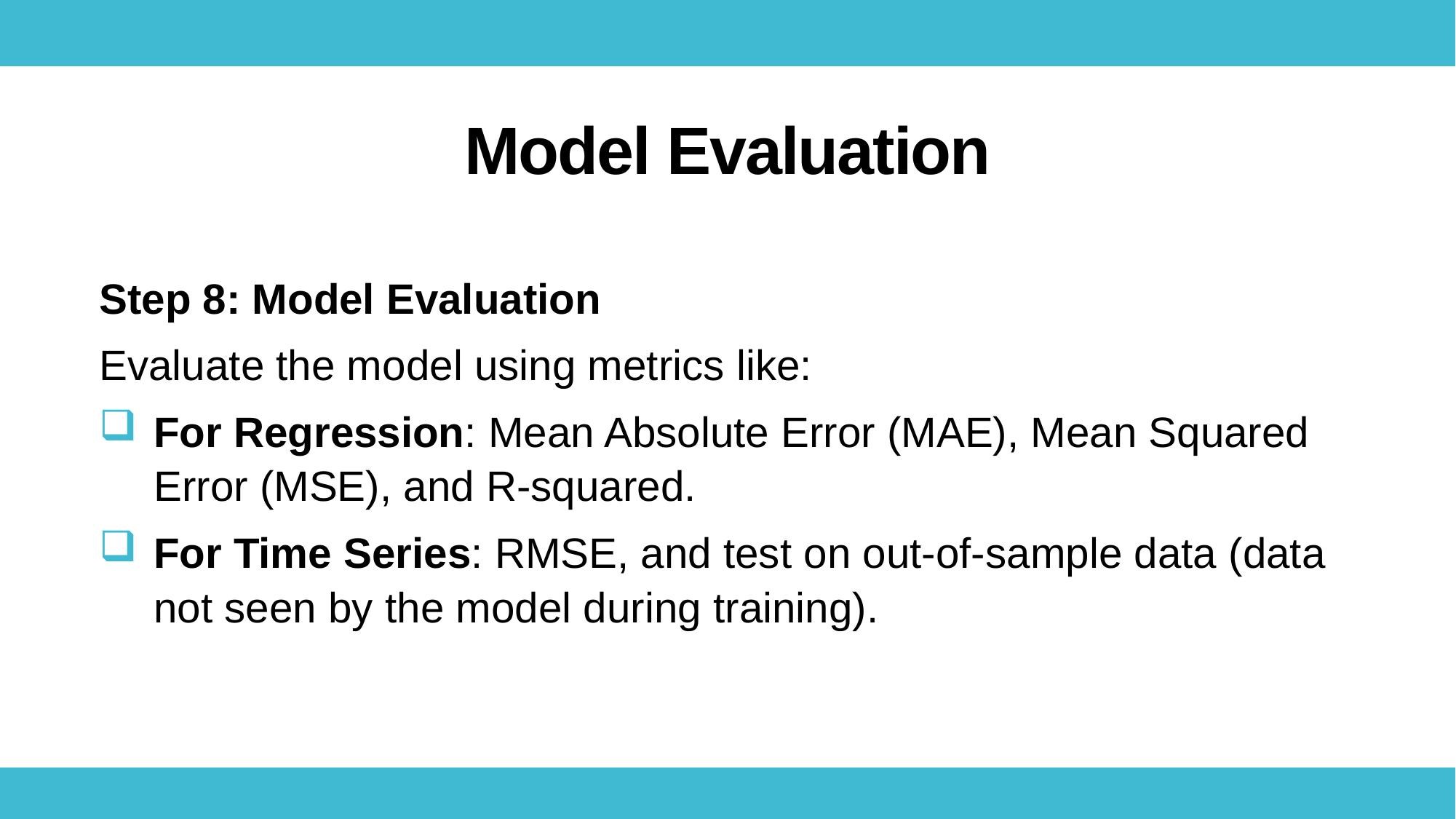

# Model Evaluation
Step 8: Model Evaluation
Evaluate the model using metrics like:
For Regression: Mean Absolute Error (MAE), Mean Squared Error (MSE), and R-squared.
For Time Series: RMSE, and test on out-of-sample data (data not seen by the model during training).